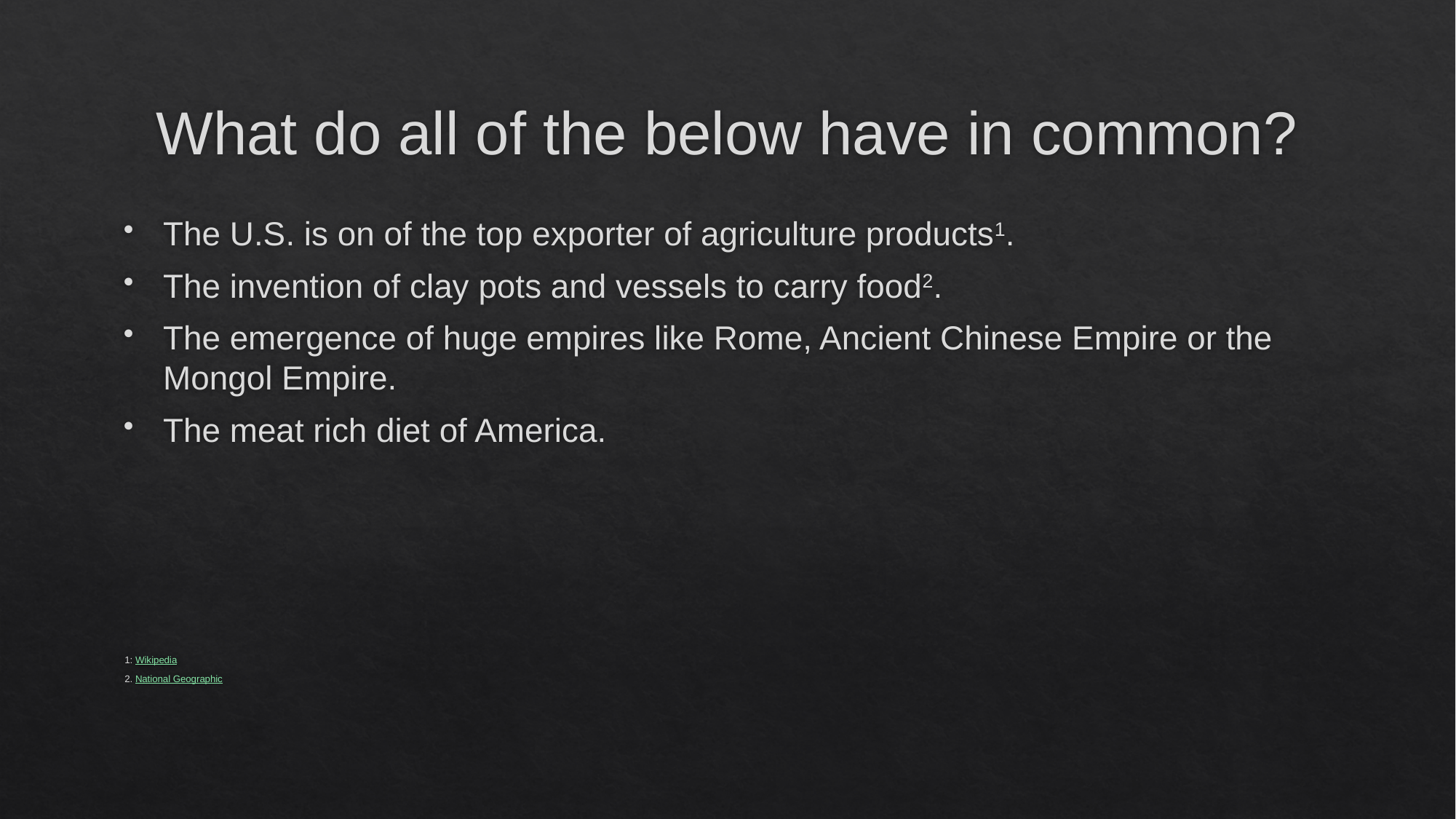

# What do all of the below have in common?
The U.S. is on of the top exporter of agriculture products1.
The invention of clay pots and vessels to carry food2.
The emergence of huge empires like Rome, Ancient Chinese Empire or the Mongol Empire.
The meat rich diet of America.

1: Wikipedia
2. National Geographic